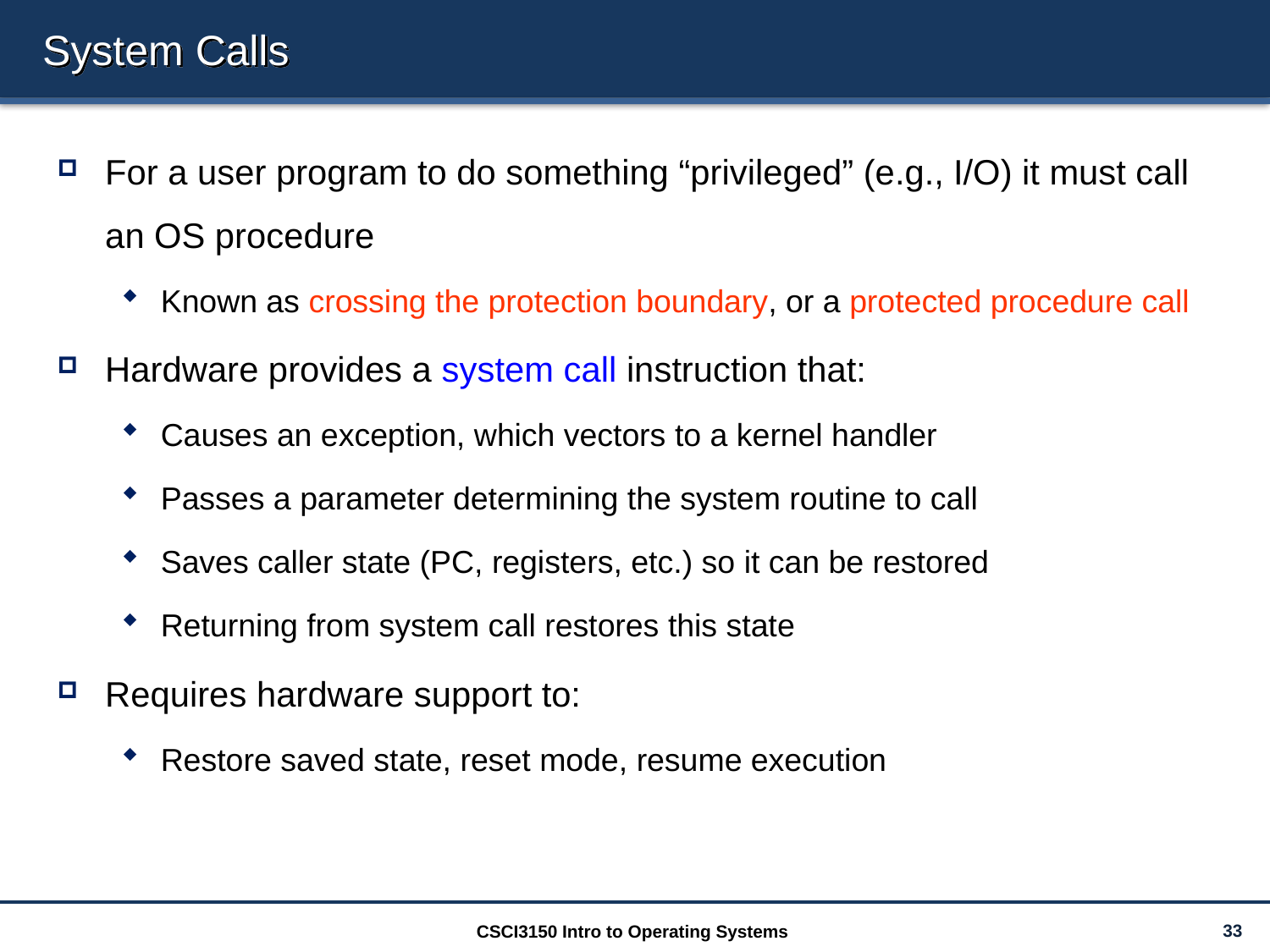

# System Calls
For a user program to do something “privileged” (e.g., I/O) it must call an OS procedure
Known as crossing the protection boundary, or a protected procedure call
Hardware provides a system call instruction that:
Causes an exception, which vectors to a kernel handler
Passes a parameter determining the system routine to call
Saves caller state (PC, registers, etc.) so it can be restored
Returning from system call restores this state
Requires hardware support to:
Restore saved state, reset mode, resume execution
CSCI3150 Intro to Operating Systems
33